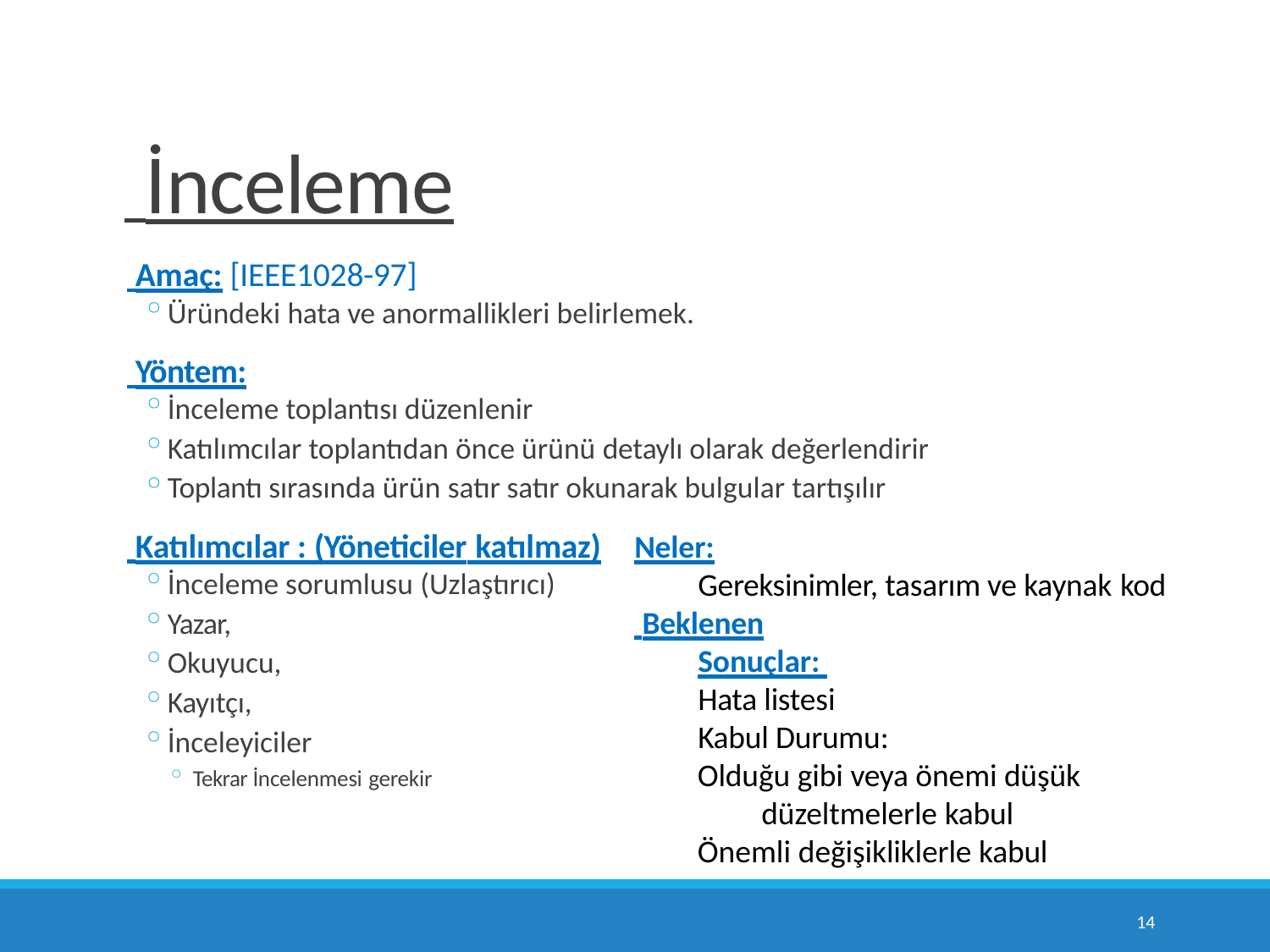

# İnceleme
 Amaç: [IEEE1028-97]
Üründeki hata ve anormallikleri belirlemek.
 Yöntem:
İnceleme toplantısı düzenlenir
Katılımcılar toplantıdan önce ürünü detaylı olarak değerlendirir
Toplantı sırasında ürün satır satır okunarak bulgular tartışılır
 Katılımcılar : (Yöneticiler katılmaz)
İnceleme sorumlusu (Uzlaştırıcı)
Yazar,
Okuyucu,
Kayıtçı,
İnceleyiciler
Tekrar İncelenmesi gerekir
Neler:
Gereksinimler, tasarım ve kaynak kod
 Beklenen Sonuçlar:  Hata listesi  Kabul Durumu:
Olduğu gibi veya önemi düşük  düzeltmelerle kabul
Önemli değişikliklerle kabul
14